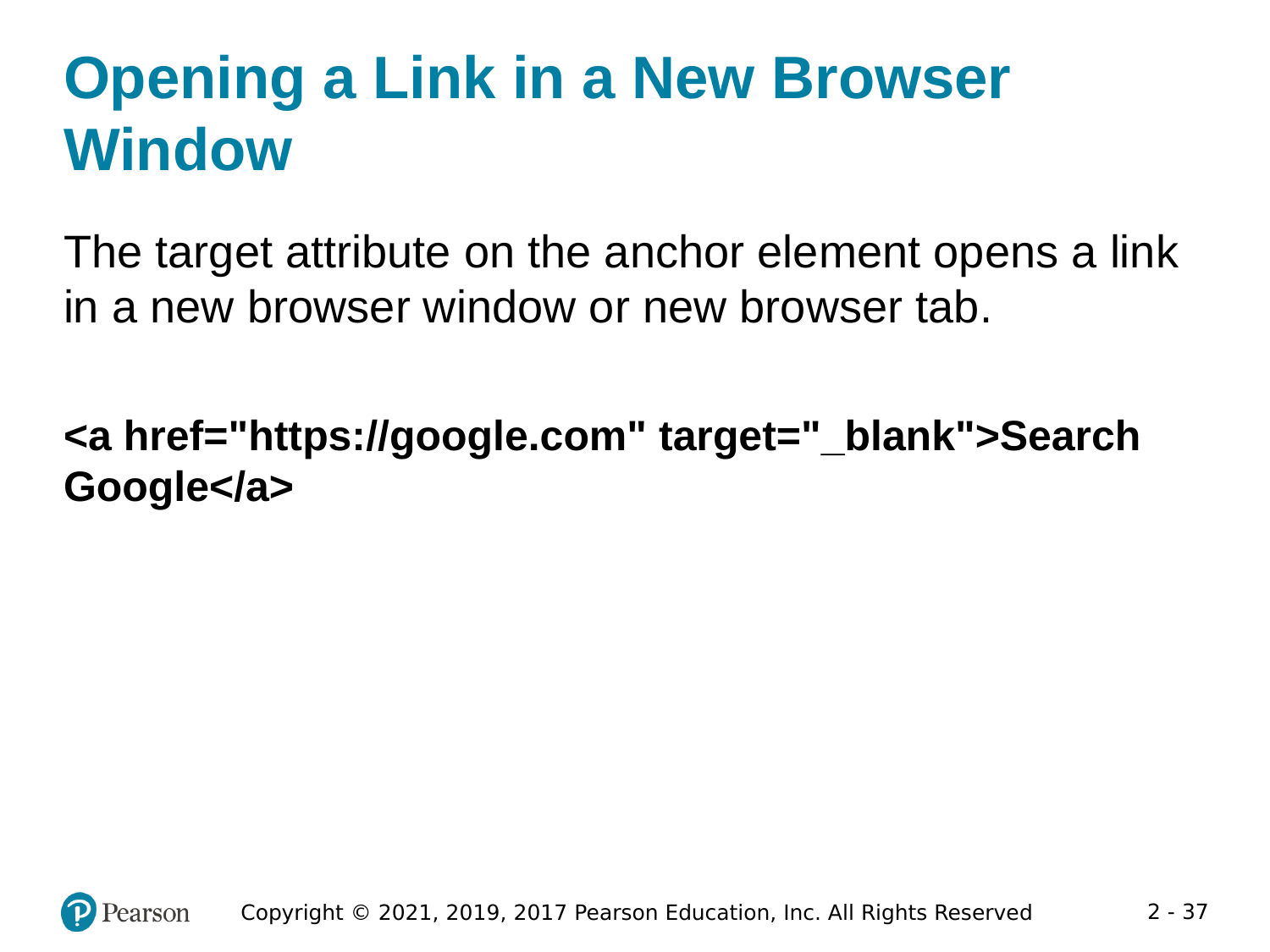

# Opening a Link in a New Browser Window
The target attribute on the anchor element opens a link in a new browser window or new browser tab.

<a href="https://google.com" target="_blank">Search Google</a>